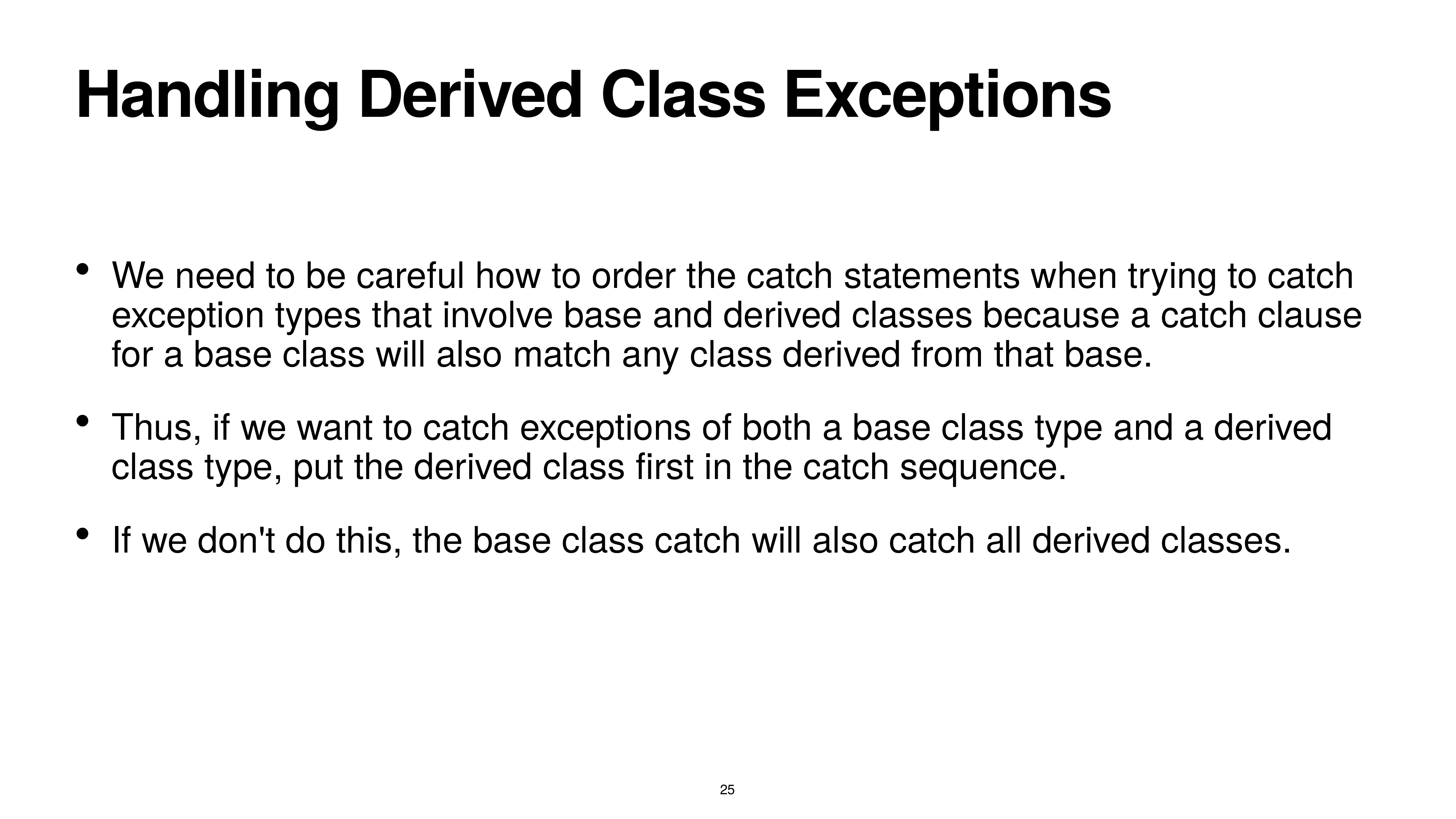

# Handling Derived Class Exceptions

We need to be careful how to order the catch statements when trying to catch exception types that involve base and derived classes because a catch clause for a base class will also match any class derived from that base.
Thus, if we want to catch exceptions of both a base class type and a derived class type, put the derived class first in the catch sequence.
If we don't do this, the base class catch will also catch all derived classes.
25